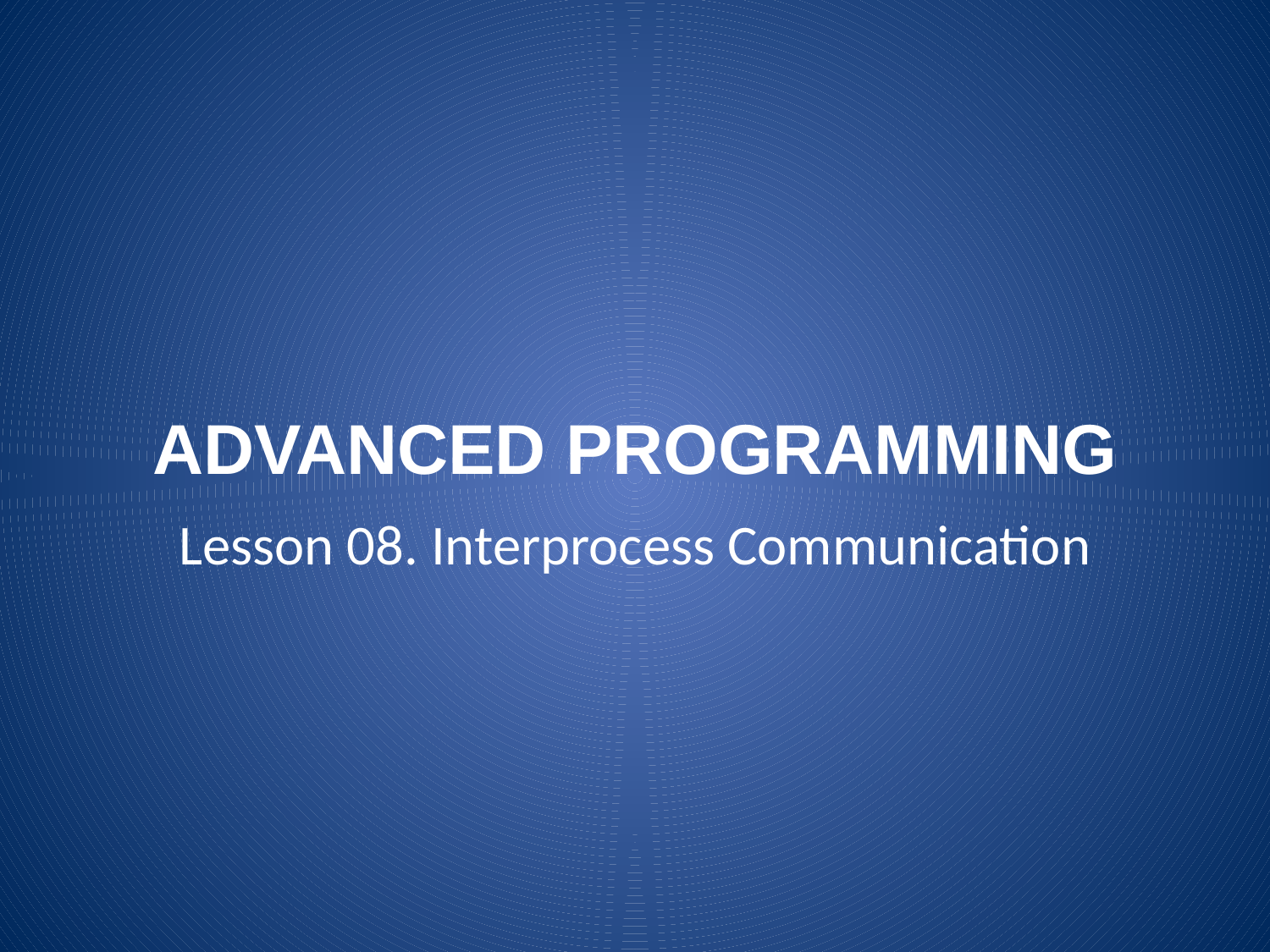

# ADVANCED PROGRAMMING
Lesson 08. Interprocess Communication